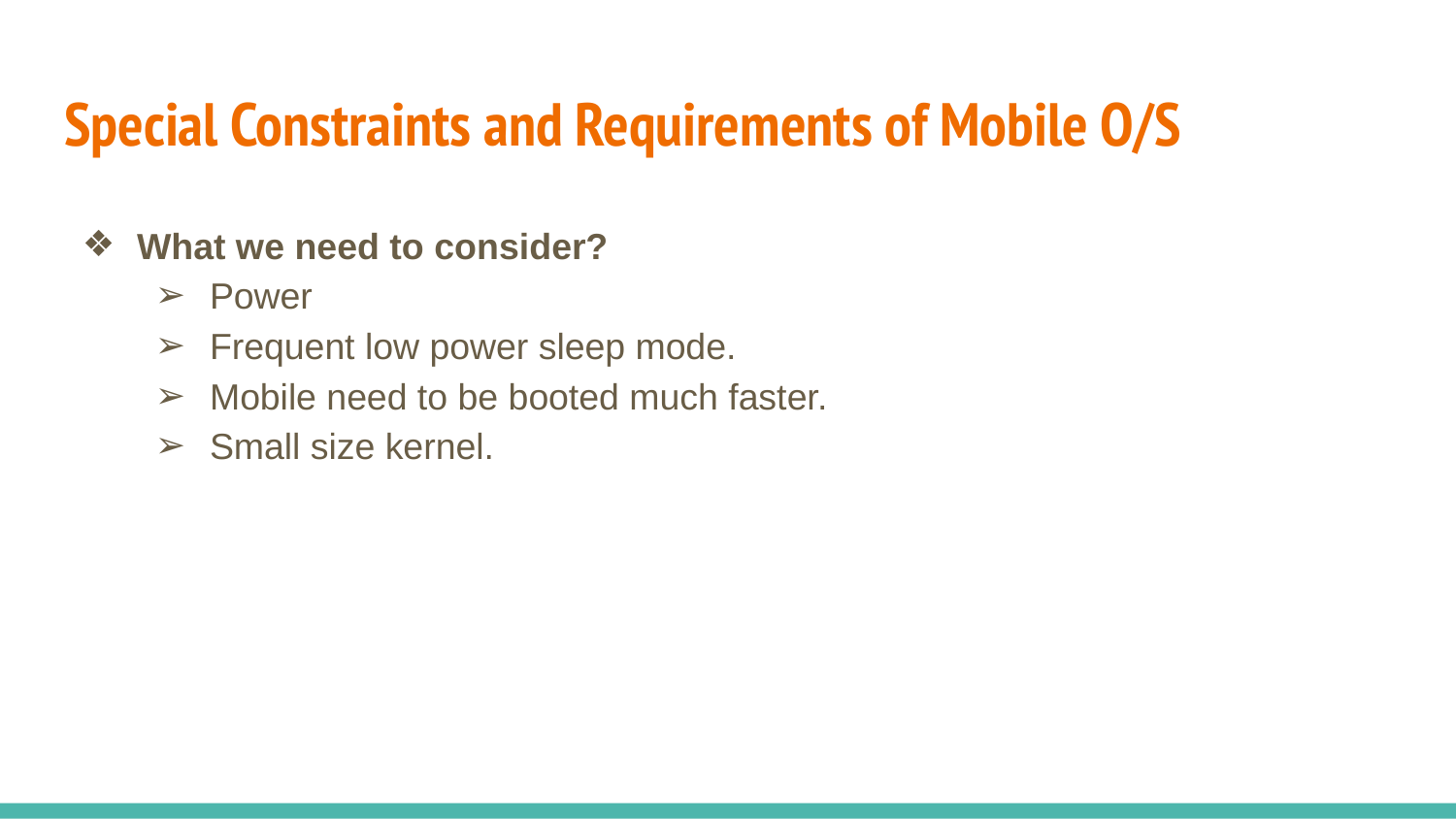

# Special Constraints and Requirements of Mobile O/S
What we need to consider?
Power
Frequent low power sleep mode.
Mobile need to be booted much faster.
Small size kernel.